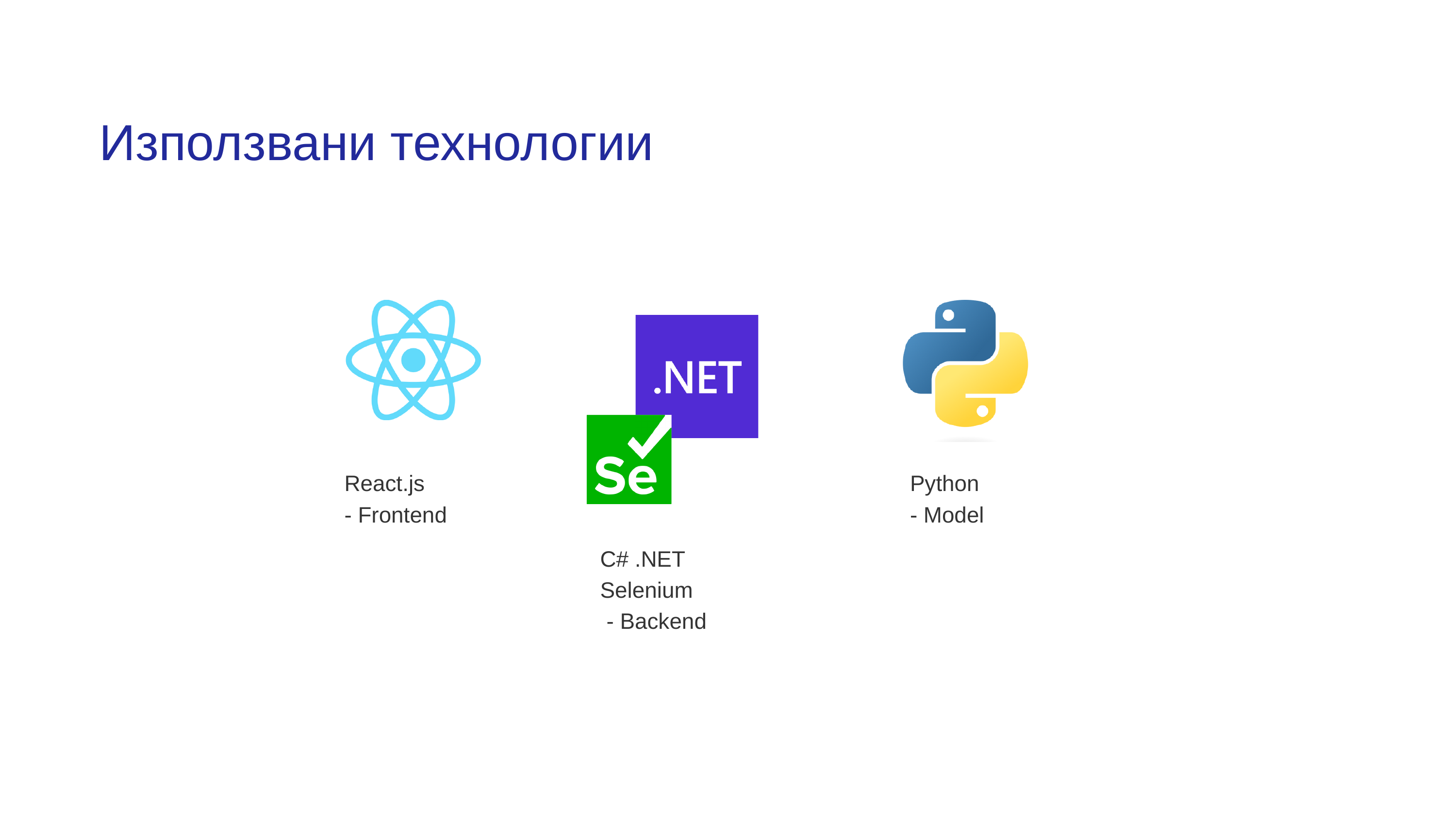

Използвани технологии

React.js
- Frontend
Python
- Model
C# .NET
Selenium
 - Backend